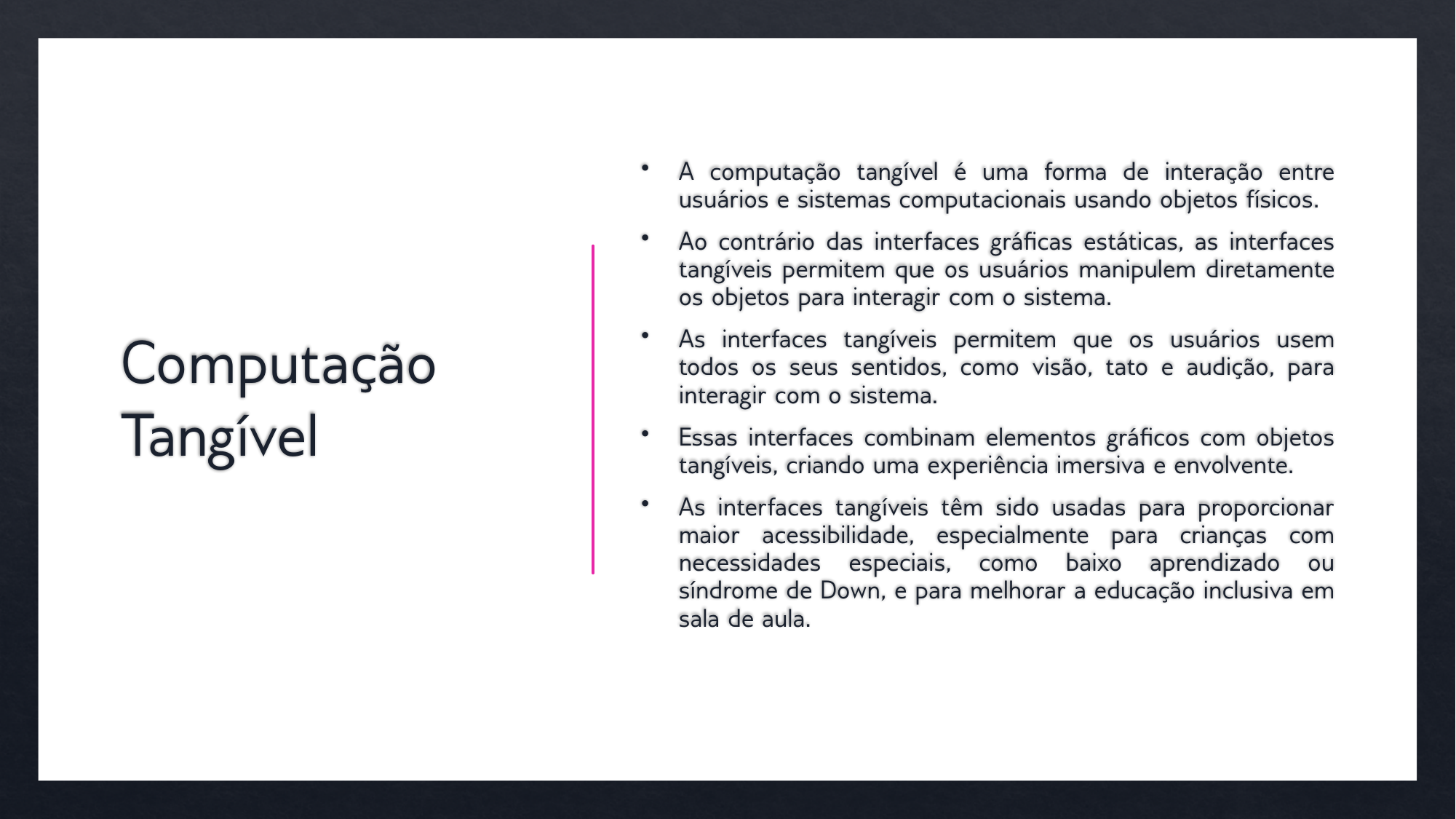

# Computação Tangível
A computação tangível é uma forma de interação entre usuários e sistemas computacionais usando objetos físicos.
Ao contrário das interfaces gráficas estáticas, as interfaces tangíveis permitem que os usuários manipulem diretamente os objetos para interagir com o sistema.
As interfaces tangíveis permitem que os usuários usem todos os seus sentidos, como visão, tato e audição, para interagir com o sistema.
Essas interfaces combinam elementos gráficos com objetos tangíveis, criando uma experiência imersiva e envolvente.
As interfaces tangíveis têm sido usadas para proporcionar maior acessibilidade, especialmente para crianças com necessidades especiais, como baixo aprendizado ou síndrome de Down, e para melhorar a educação inclusiva em sala de aula.